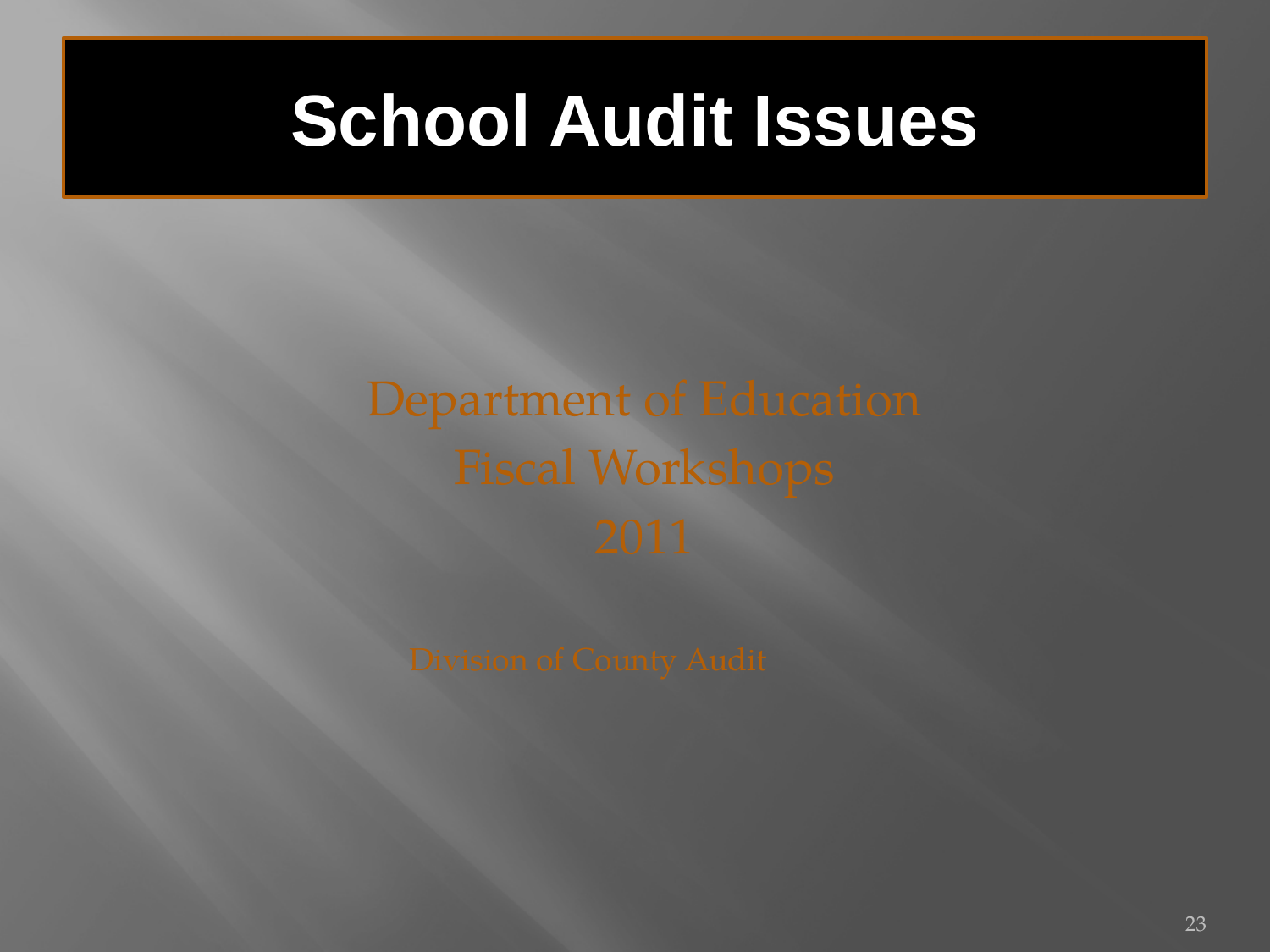

# School Audit Issues

Department of Education
Fiscal Workshops
2011

Division of County Audit
23